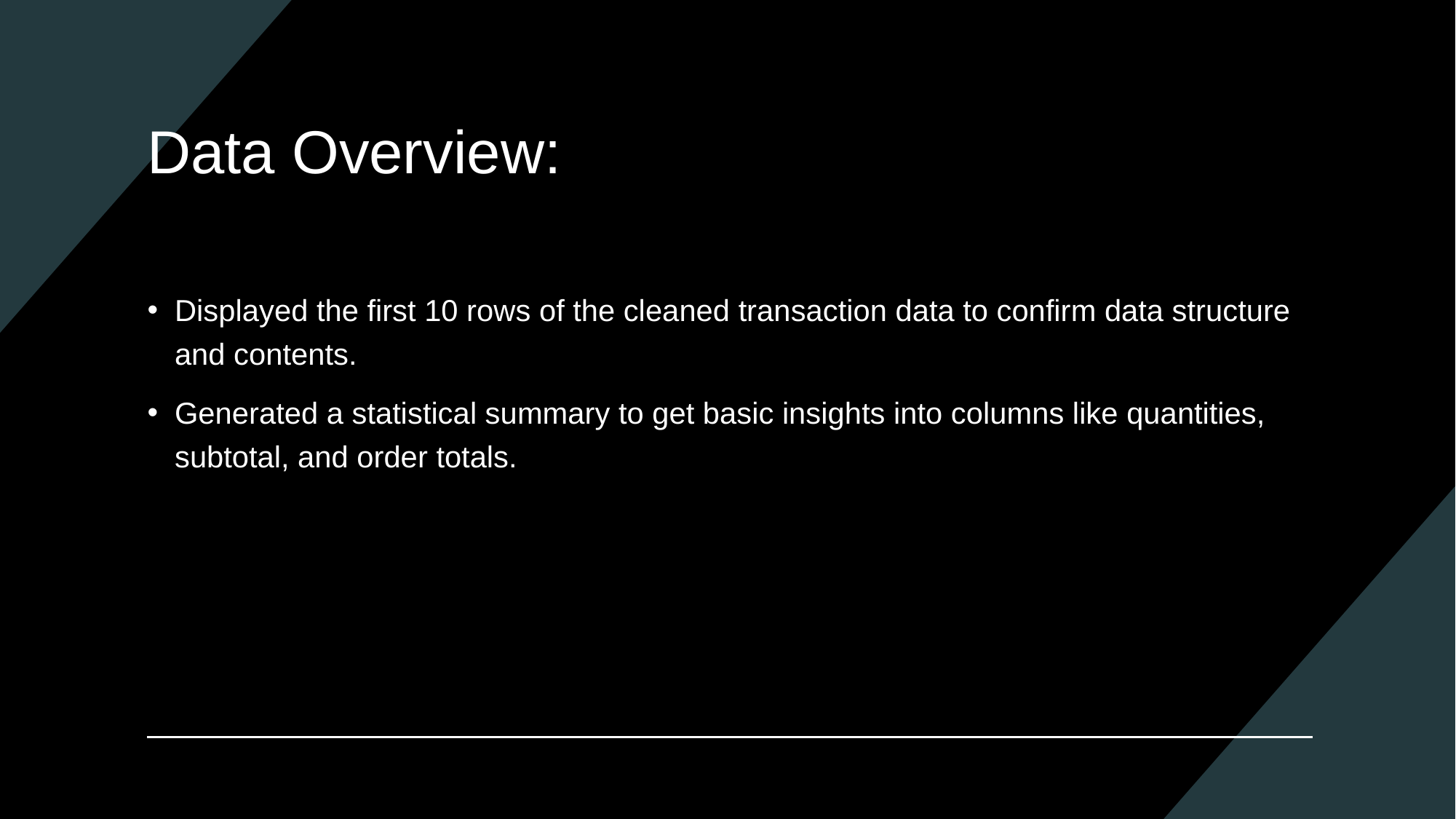

# Data Overview:
Displayed the first 10 rows of the cleaned transaction data to confirm data structure and contents.
Generated a statistical summary to get basic insights into columns like quantities, subtotal, and order totals.